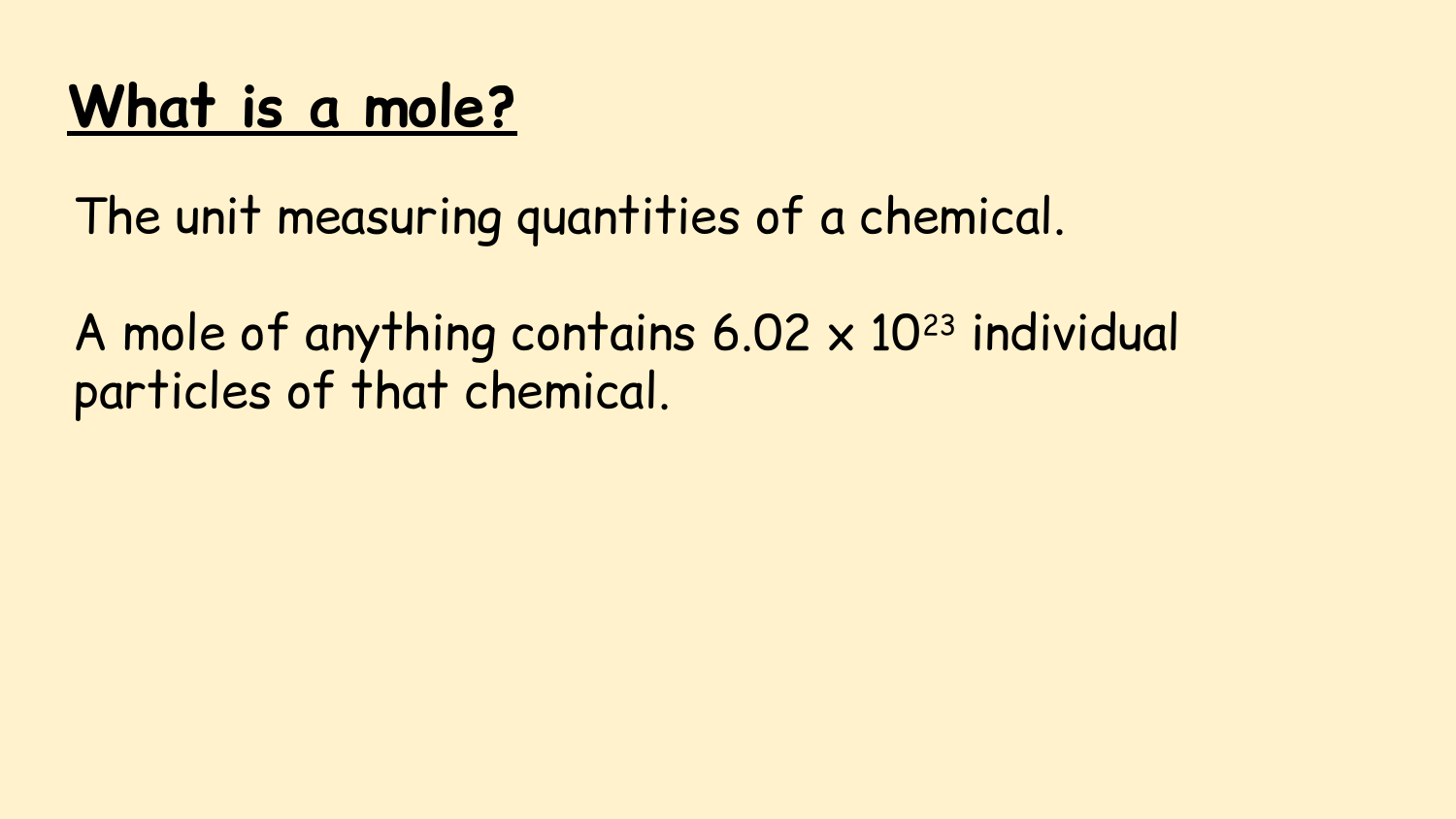

What is a mole?
The unit measuring quantities of a chemical.

A mole of anything contains 6.02 x 1023 individual particles of that chemical.